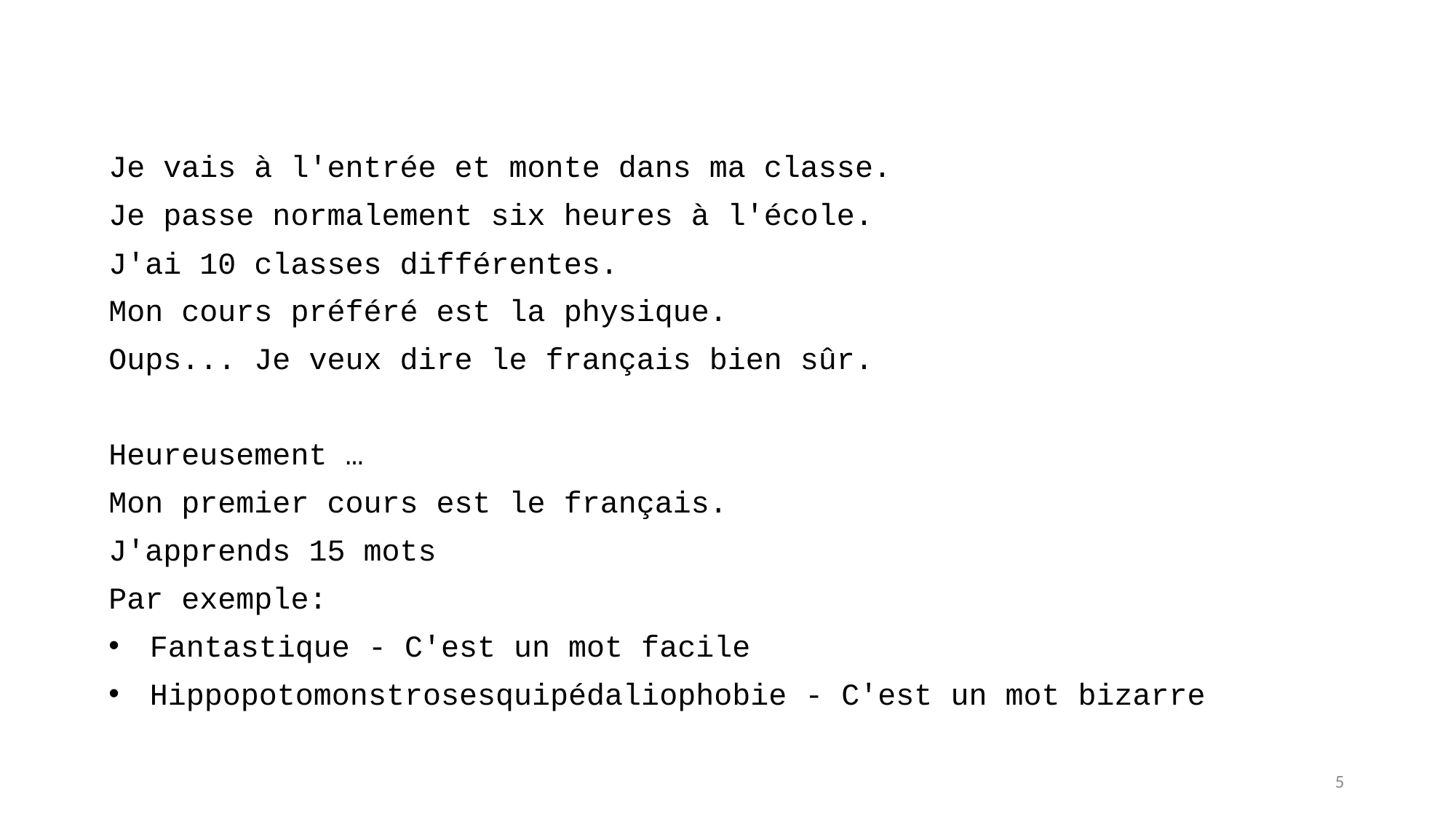

Je vais à l'entrée et monte dans ma classe.
Je passe normalement six heures à l'école.
J'ai 10 classes différentes.
Mon cours préféré est la physique.
Oups... Je veux dire le français bien sûr.

Heureusement …
Mon premier cours est le français.
J'apprends 15 mots
Par exemple:
Fantastique - C'est un mot facile
Hippopotomonstrosesquipédaliophobie - C'est un mot bizarre
5